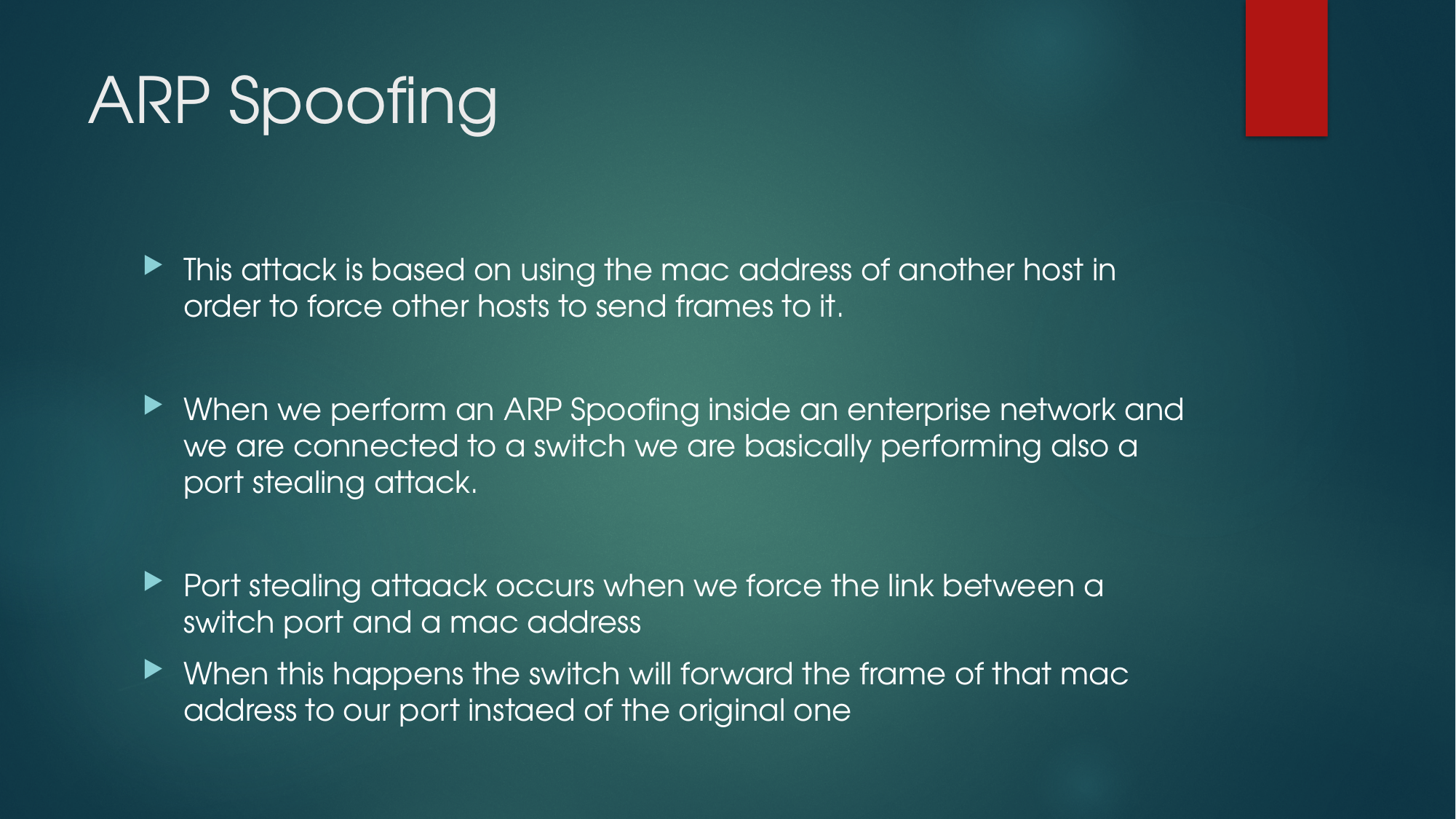

ARP Spoofing
This attack is based on using the mac address of another host in order to force other hosts to send frames to it.

When we perform an ARP Spoofing inside an enterprise network and we are connected to a switch we are basically performing also a port stealing attack.

Port stealing attaack occurs when we force the link between a switch port and a mac address
When this happens the switch will forward the frame of that mac address to our port instaed of the original one